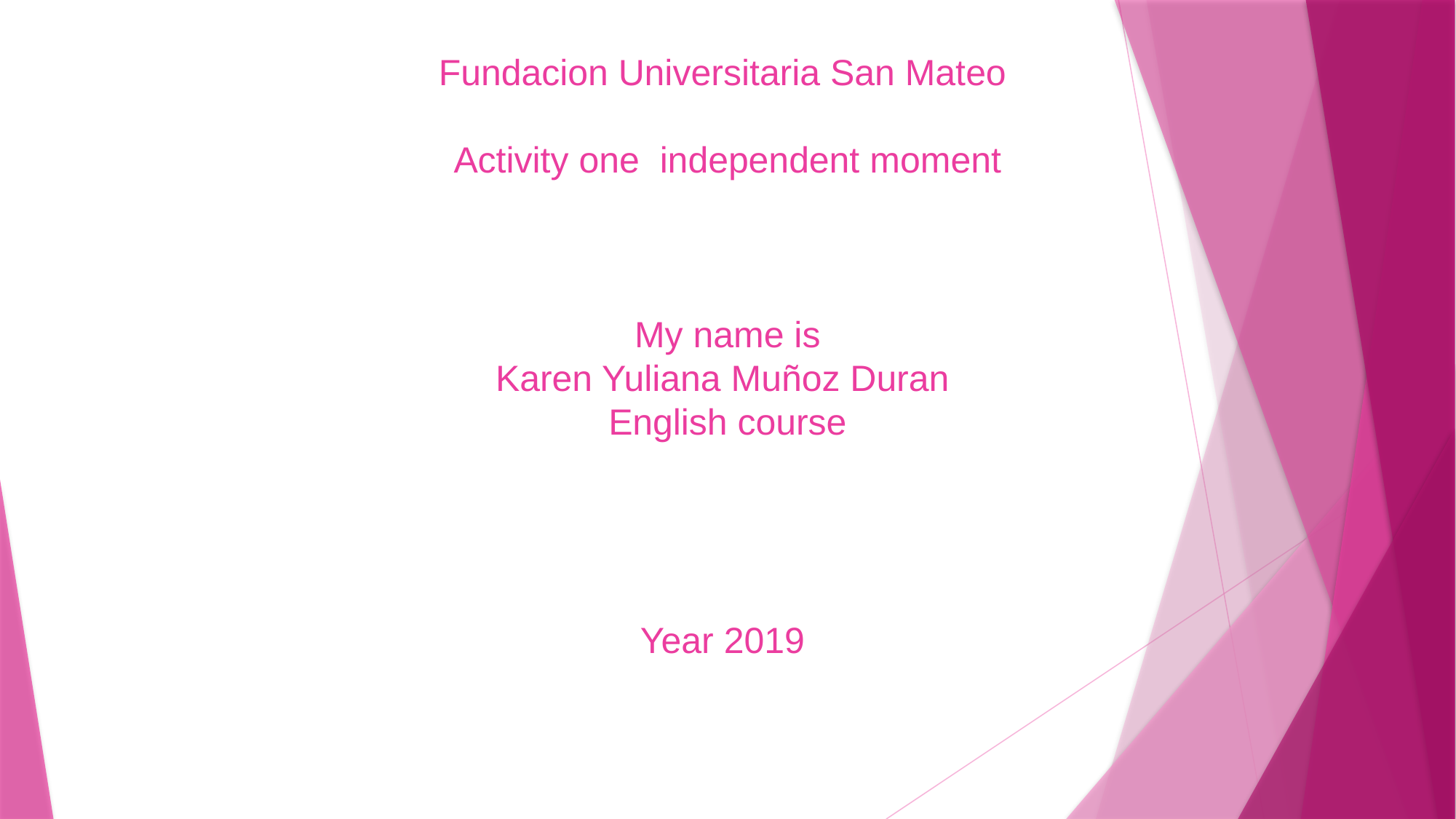

# Fundacion Universitaria San Mateo   Activity one  independent moment       My name is Karen Yuliana Muñoz Duran English course         Year 2019